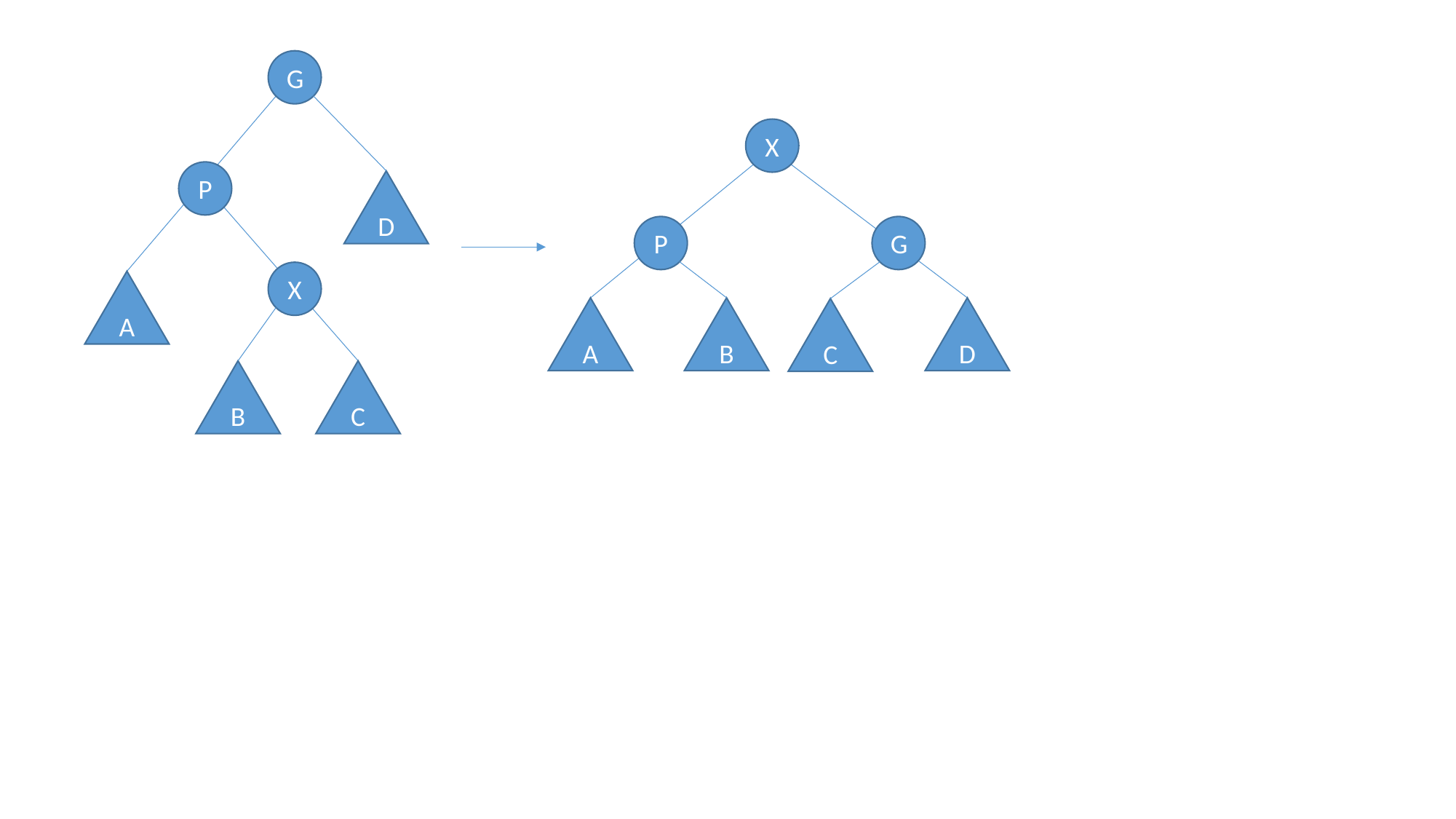

G
X
P
D
P
G
X
A
A
B
D
C
B
C